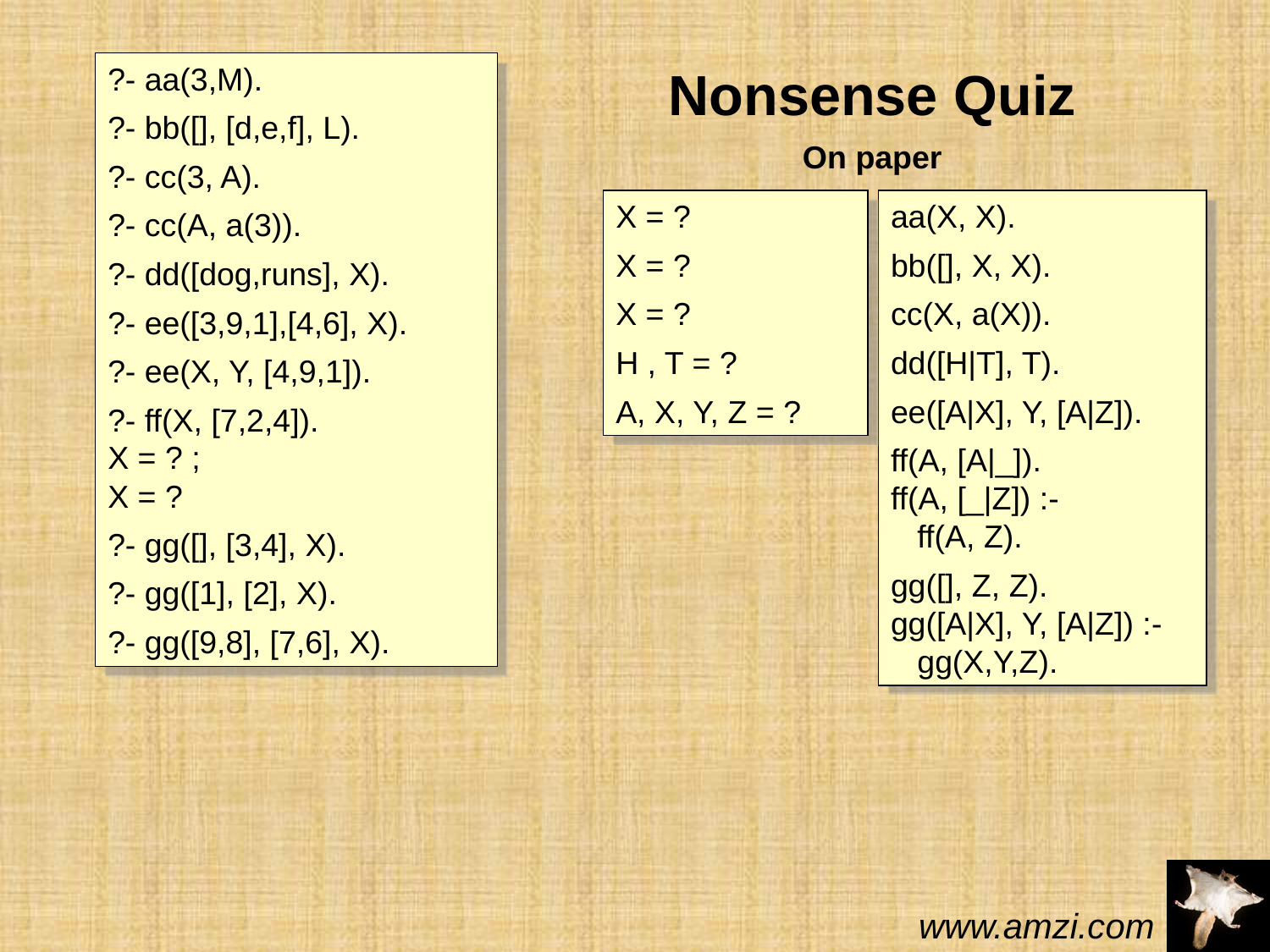

?- aa(3,M).
?- bb([], [d,e,f], L).
?- cc(3, A).
?- cc(A, a(3)).
?- dd([dog,runs], X).
?- ee([3,9,1],[4,6], X).
?- ee(X, Y, [4,9,1]).
?- ff(X, [7,2,4]).
X = ? ;
X = ?
?- gg([], [3,4], X).
?- gg([1], [2], X).
?- gg([9,8], [7,6], X).
Nonsense Quiz
On paper
X = ?
X = ?
X = ?
H , T = ?
A, X, Y, Z = ?
aa(X, X).
bb([], X, X).
cc(X, a(X)).
dd([H|T], T).
ee([A|X], Y, [A|Z]).
ff(A, [A|_]).
ff(A, [_|Z]) :-
   ff(A, Z).
gg([], Z, Z).
gg([A|X], Y, [A|Z]) :-
   gg(X,Y,Z).